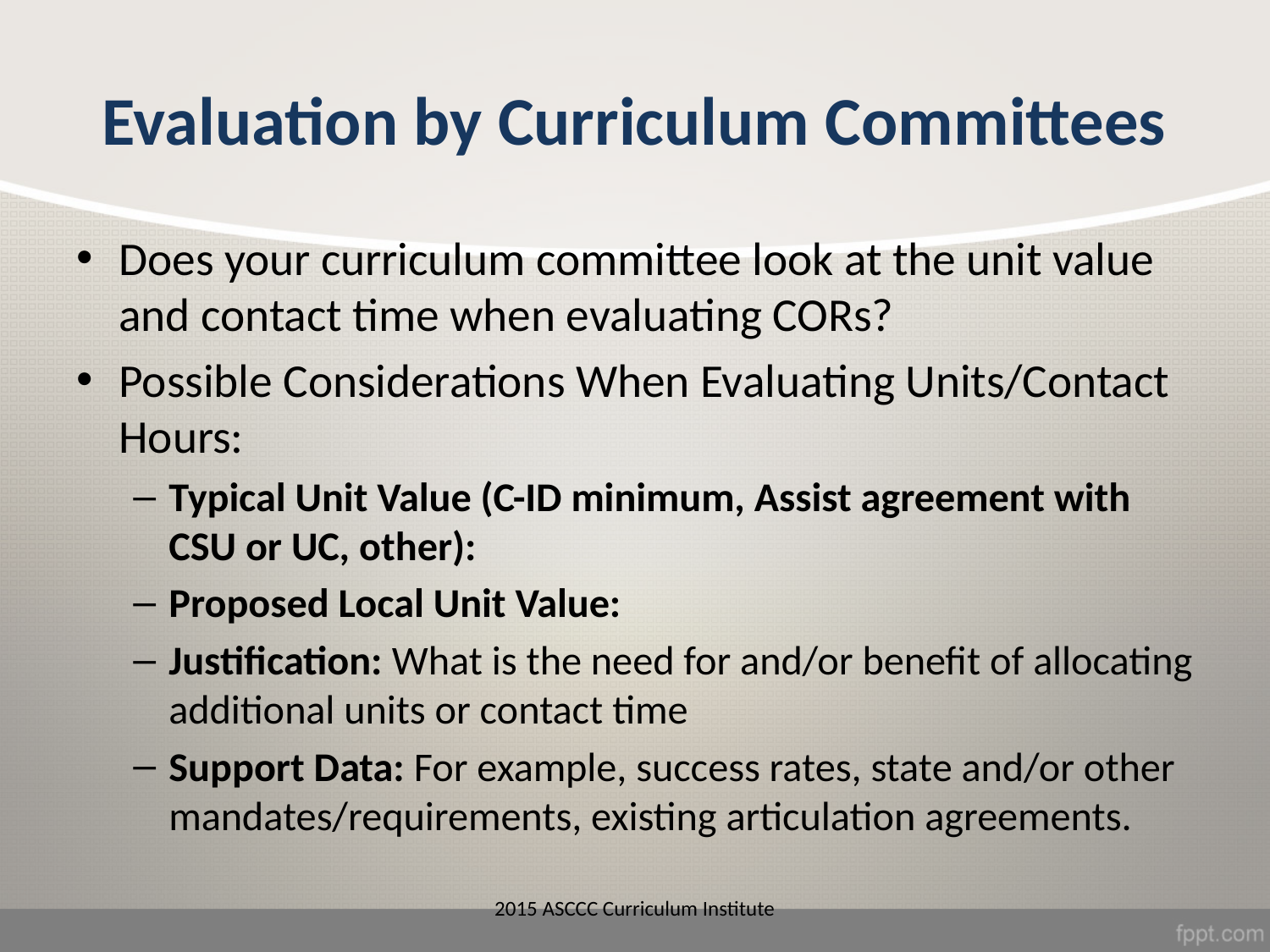

# Evaluation by Curriculum Committees
Does your curriculum committee look at the unit value and contact time when evaluating CORs?
Possible Considerations When Evaluating Units/Contact Hours:
Typical Unit Value (C-ID minimum, Assist agreement with CSU or UC, other):
Proposed Local Unit Value:
Justification: What is the need for and/or benefit of allocating additional units or contact time
Support Data: For example, success rates, state and/or other mandates/requirements, existing articulation agreements.

2015 ASCCC Curriculum Institute